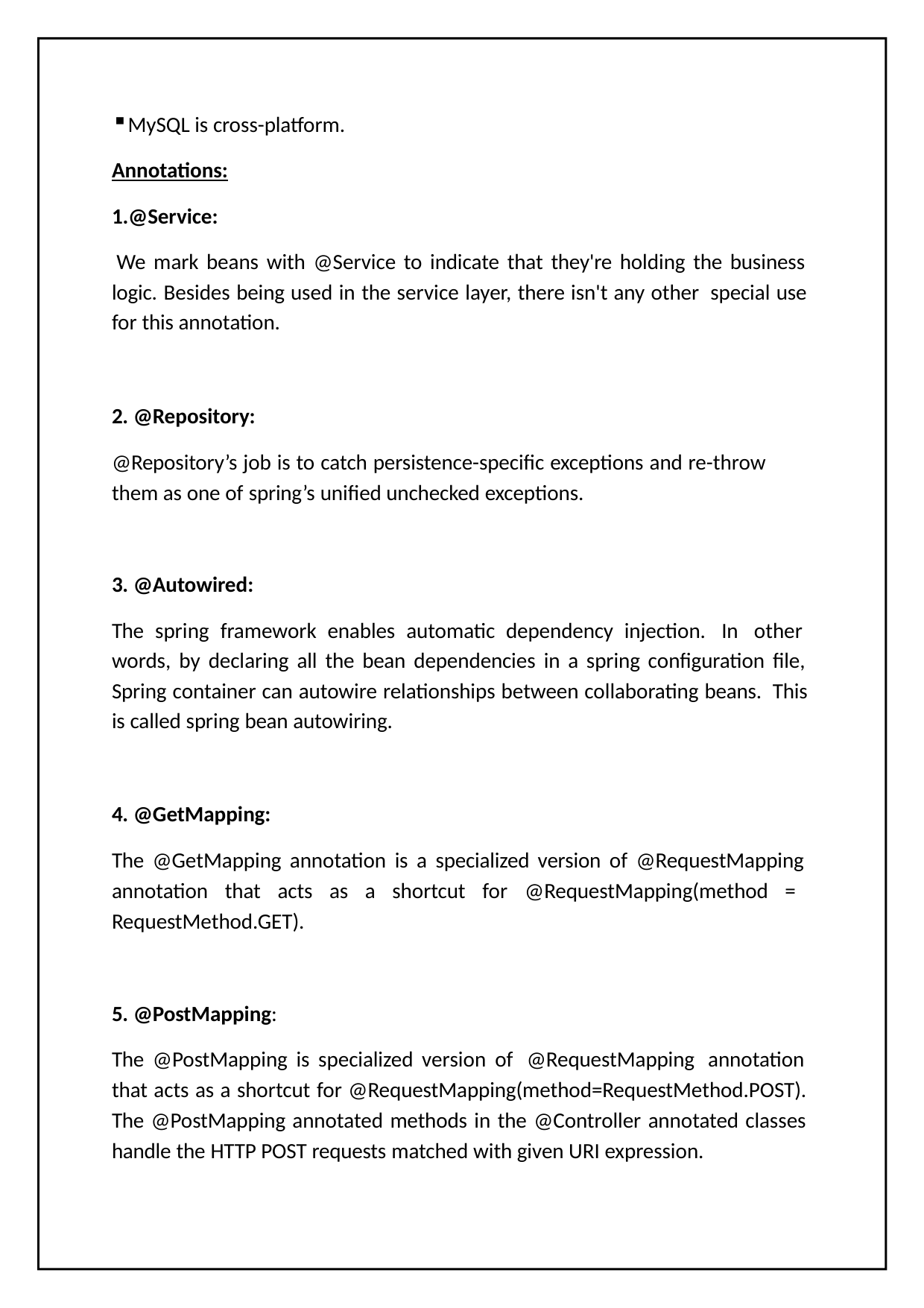

MySQL is cross-platform.

Annotations:

1.@Service:
We mark beans with @Service to indicate that they're holding the business  logic. Besides being used in the service layer, there isn't any other special use  for this annotation.
2. @Repository:
@Repository’s job is to catch persistence-specific exceptions and re-throw  them as one of spring’s unified unchecked exceptions.
3. @Autowired:
The spring framework enables automatic dependency injection. In other  words, by declaring all the bean dependencies in a spring configuration file,  Spring container can autowire relationships between collaborating beans. This  is called spring bean autowiring.
4. @GetMapping:
The @GetMapping annotation is a specialized version of @RequestMapping  annotation that acts as a shortcut for @RequestMapping(method =  RequestMethod.GET).
5. @PostMapping:
The @PostMapping is specialized version of @RequestMapping annotation  that acts as a shortcut for @RequestMapping(method=RequestMethod.POST).  The @PostMapping annotated methods in the @Controller annotated classes  handle the HTTP POST requests matched with given URI expression.